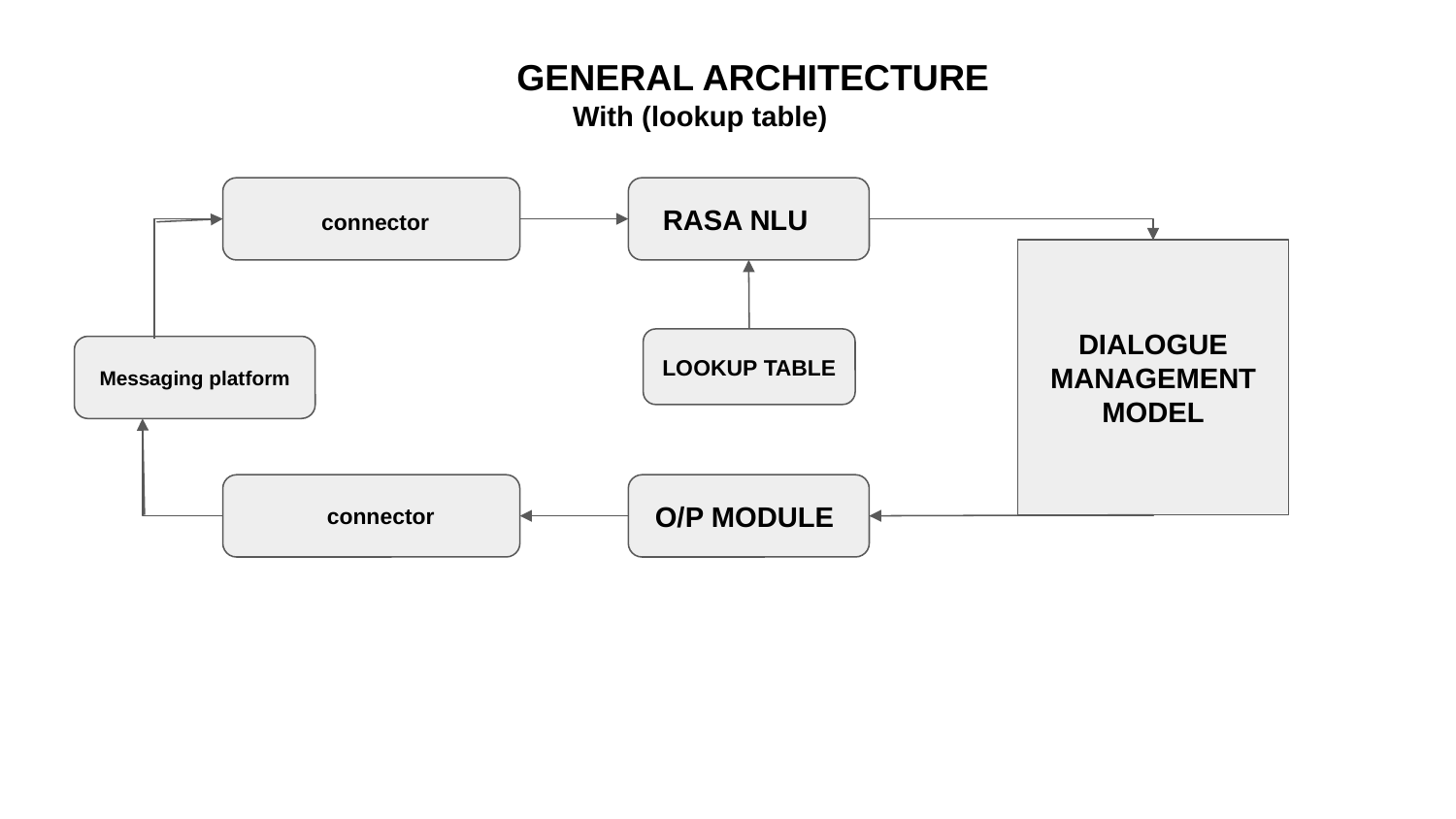

GENERAL ARCHITECTURE
       With (lookup table)
 connector
  RASA NLU
DIALOGUE MANAGEMENT MODEL
LOOKUP TABLE
Messaging platform
   connector
 O/P MODULE